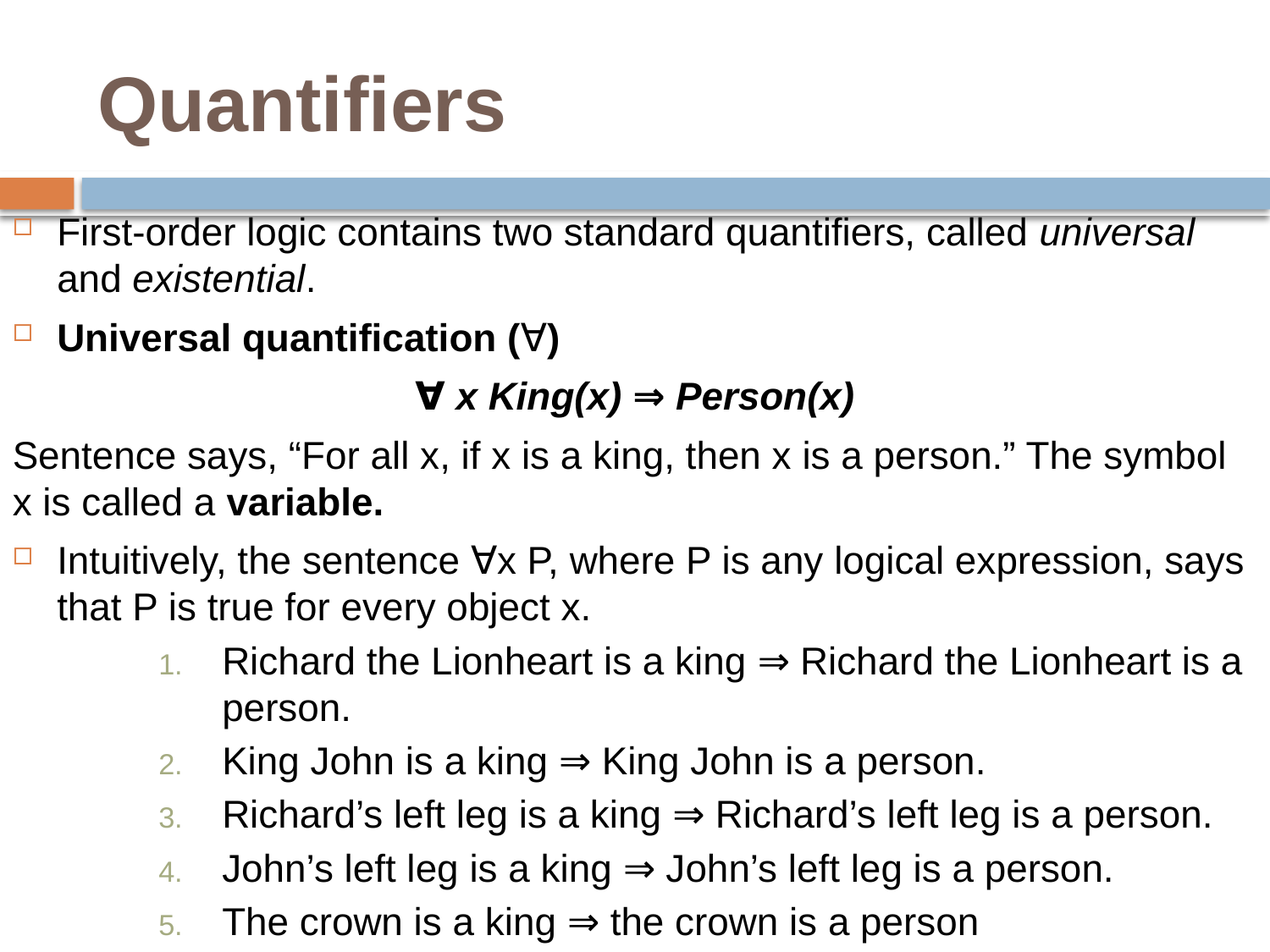

# Quantifiers
First-order logic contains two standard quantifiers, called universal and existential.
Universal quantification (∀)
∀ x King(x) ⇒ Person(x)
Sentence says, “For all x, if x is a king, then x is a person.” The symbol x is called a variable.
Intuitively, the sentence ∀x P, where P is any logical expression, says that P is true for every object x.
Richard the Lionheart is a king ⇒ Richard the Lionheart is a person.
King John is a king ⇒ King John is a person.
Richard’s left leg is a king ⇒ Richard’s left leg is a person.
John’s left leg is a king ⇒ John’s left leg is a person.
The crown is a king ⇒ the crown is a person